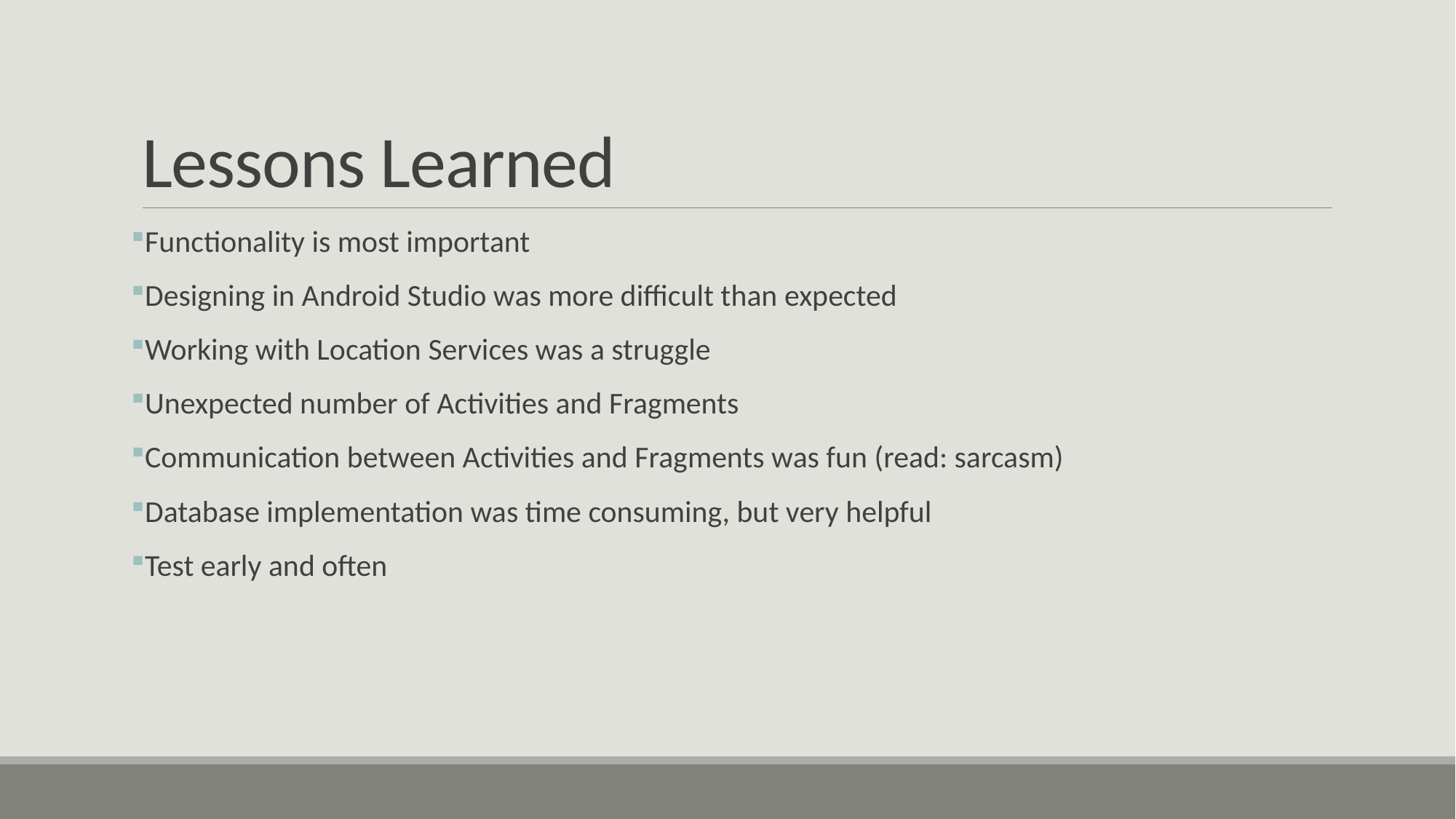

# Lessons Learned
Functionality is most important
Designing in Android Studio was more difficult than expected
Working with Location Services was a struggle
Unexpected number of Activities and Fragments
Communication between Activities and Fragments was fun (read: sarcasm)
Database implementation was time consuming, but very helpful
Test early and often